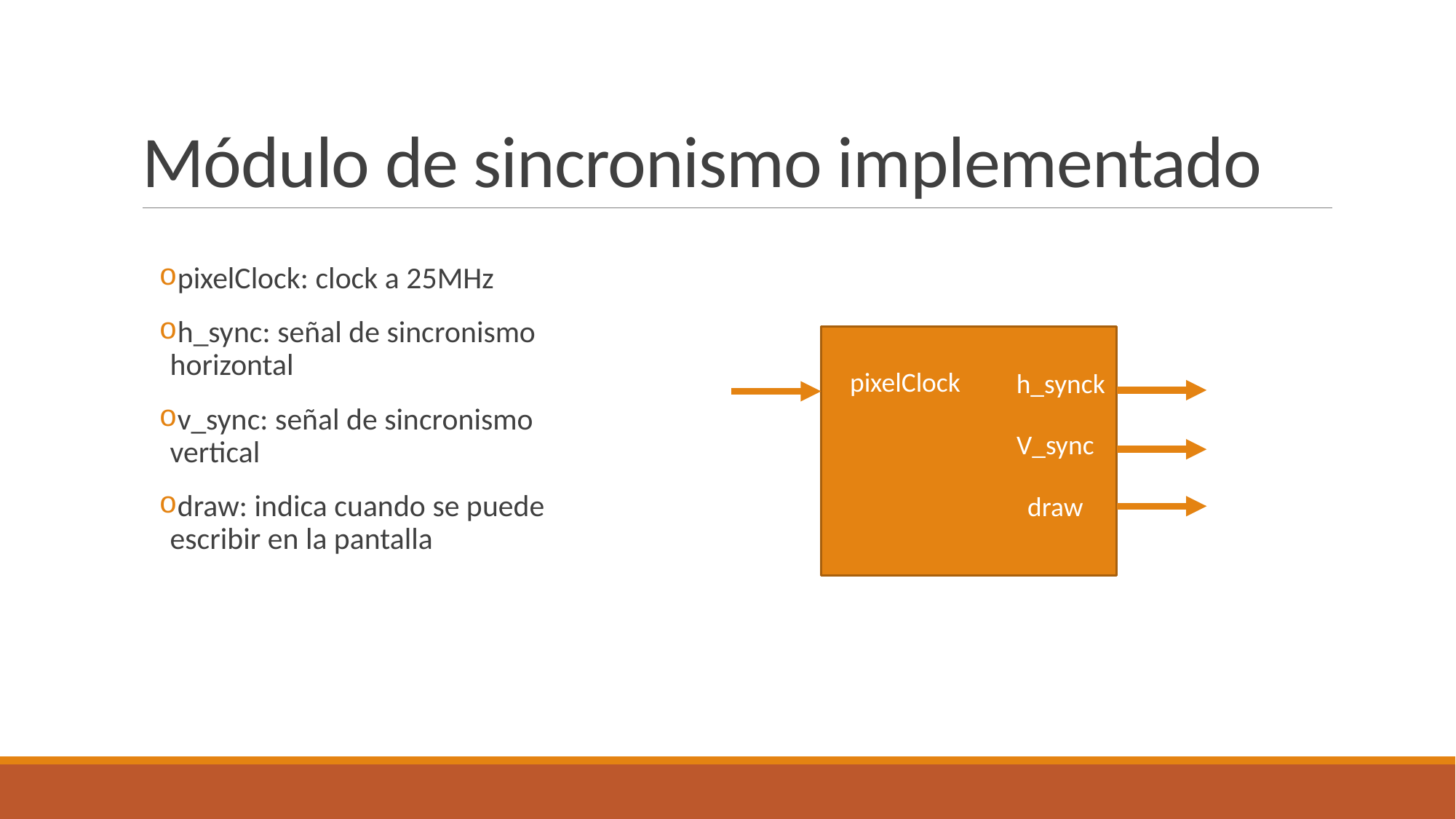

# Módulo de sincronismo implementado
pixelClock: clock a 25MHz
h_sync: señal de sincronismo horizontal
v_sync: señal de sincronismo vertical
draw: indica cuando se puede escribir en la pantalla

pixelClock
h_synck
V_sync
draw